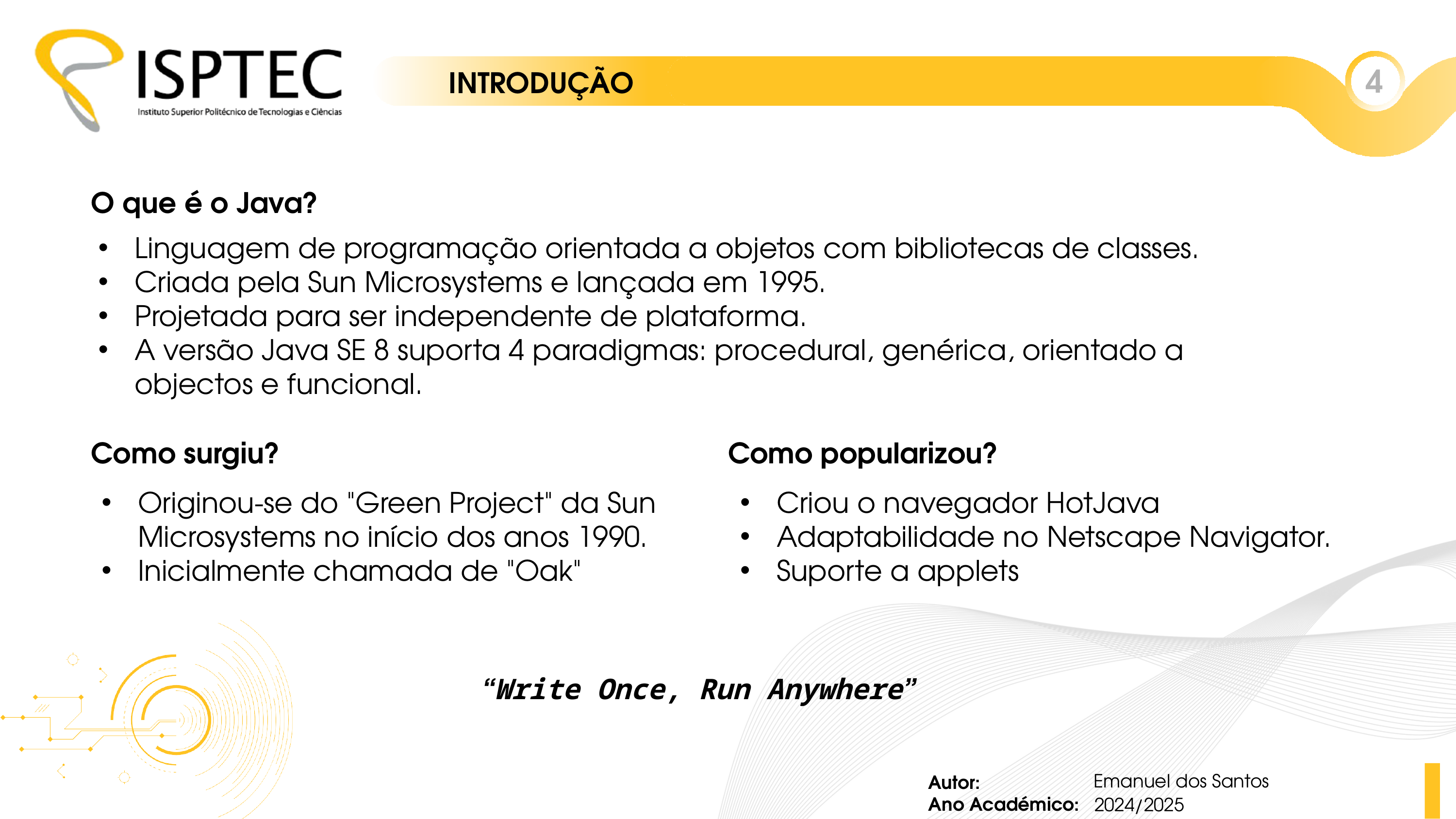

4
# INTRODUÇÃO
O que é o Java?
Linguagem de programação orientada a objetos com bibliotecas de classes.
Criada pela Sun Microsystems e lançada em 1995.
Projetada para ser independente de plataforma.
A versão Java SE 8 suporta 4 paradigmas: procedural, genérica, orientado a objectos e funcional.
Como popularizou?
Como surgiu?
Criou o navegador HotJava
Adaptabilidade no Netscape Navigator.
Suporte a applets
Originou-se do "Green Project" da Sun Microsystems no início dos anos 1990.
Inicialmente chamada de "Oak"
“Write Once, Run Anywhere”
Emanuel dos Santos
2024/2025